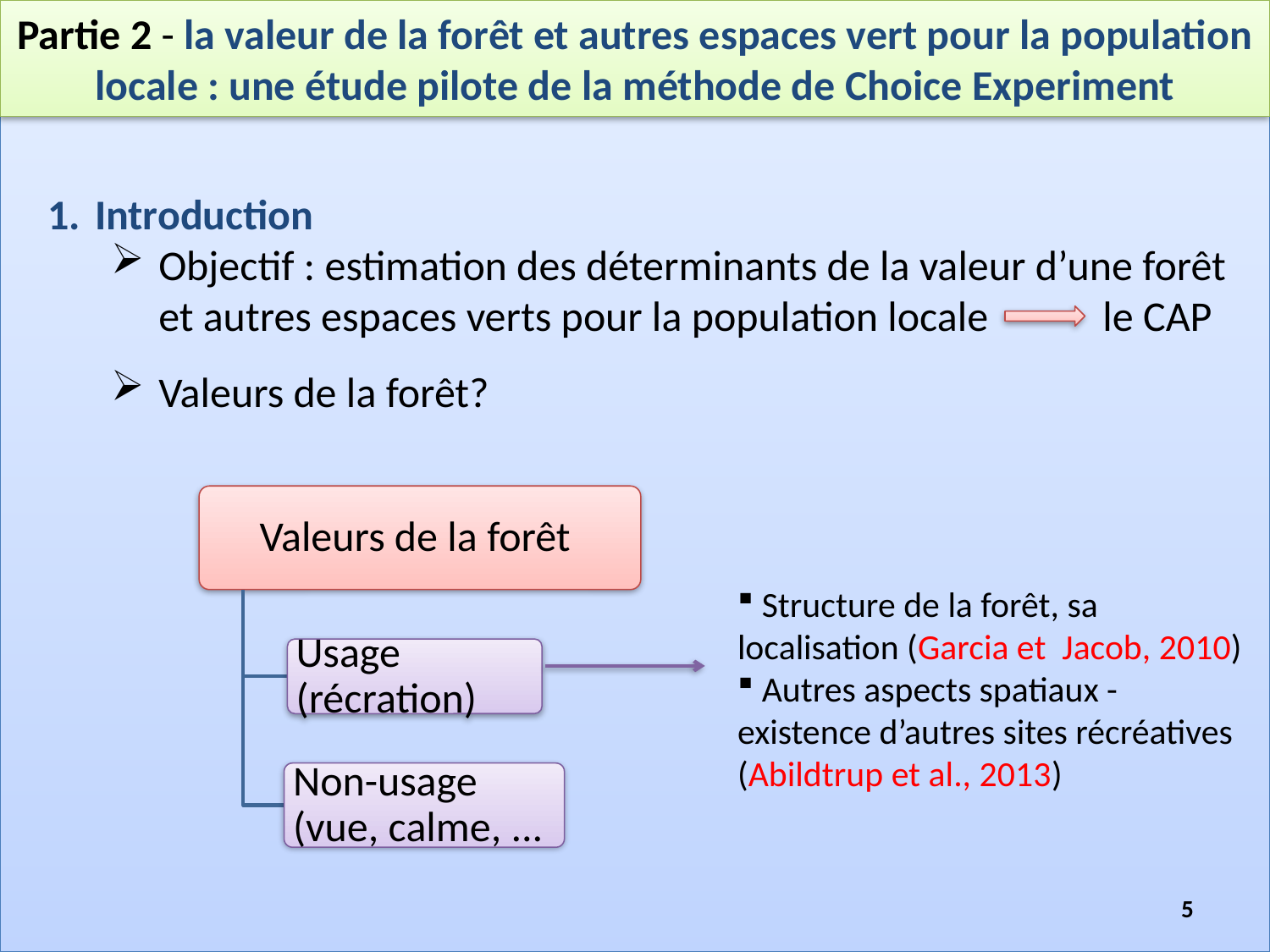

Partie 2 - la valeur de la forêt et autres espaces vert pour la population locale : une étude pilote de la méthode de Choice Experiment
#
Introduction
Objectif : estimation des déterminants de la valeur d’une forêt et autres espaces verts pour la population locale            le CAP
Valeurs de la forêt?

Valeurs de la forêt
Usage (récration)
Non-usage (vue, calme, ...
 Structure de la forêt, sa  localisation (Garcia et  Jacob, 2010)
 Autres aspects spatiaux - existence d’autres sites récréatives (Abildtrup et al., 2013)
5